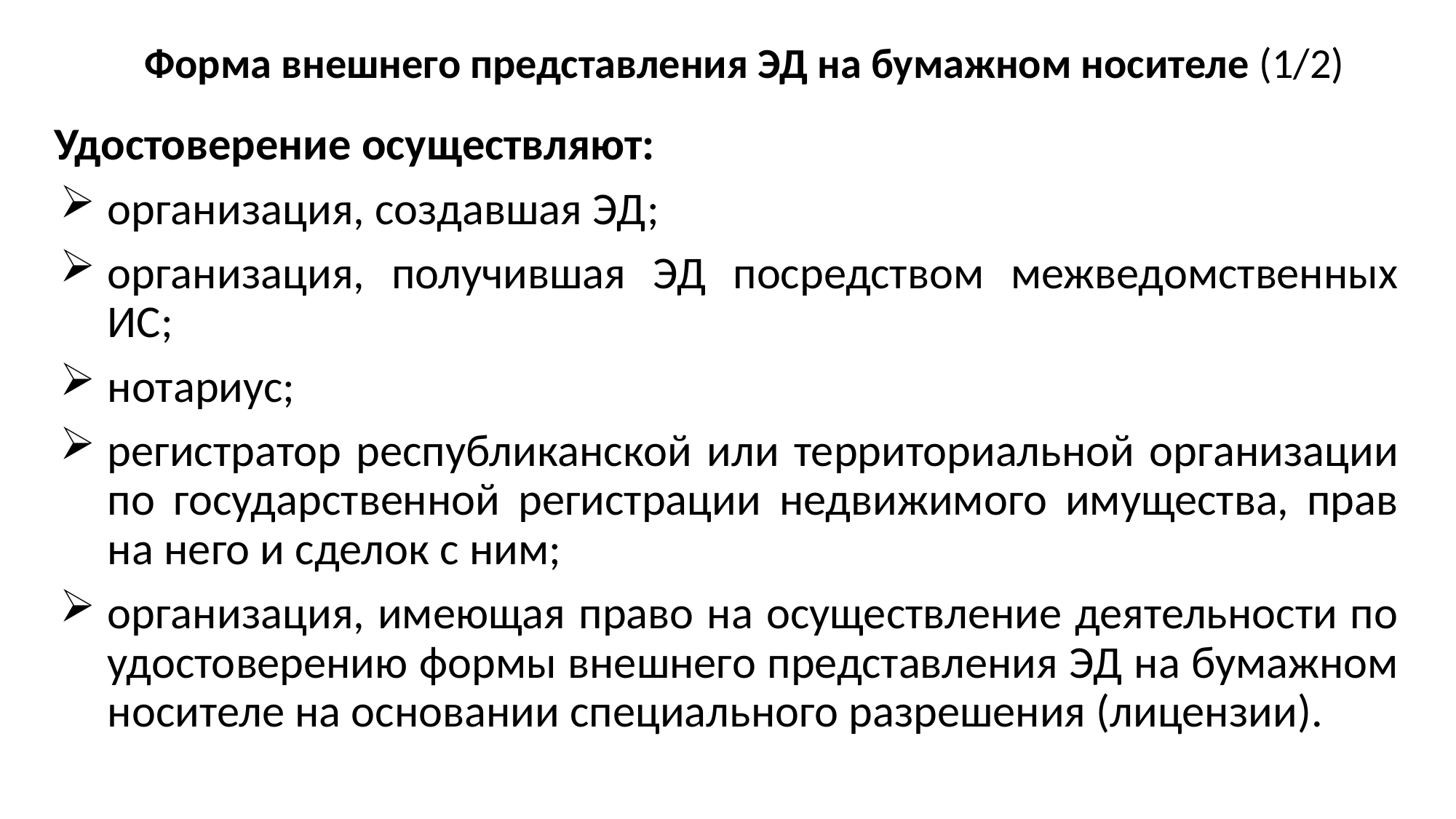

# Форма внешнего представления ЭД на бумажном носителе (1/2)
Удостоверение осуществляют:
организация, создавшая ЭД;
организация, получившая ЭД посредством межведомственных ИС;
нотариус;
регистратор республиканской или территориальной организации по государственной регистрации недвижимого имущества, прав на него и сделок с ним;
организация, имеющая право на осуществление деятельности по удостоверению формы внешнего представления ЭД на бумажном носителе на основании специального разрешения (лицензии).